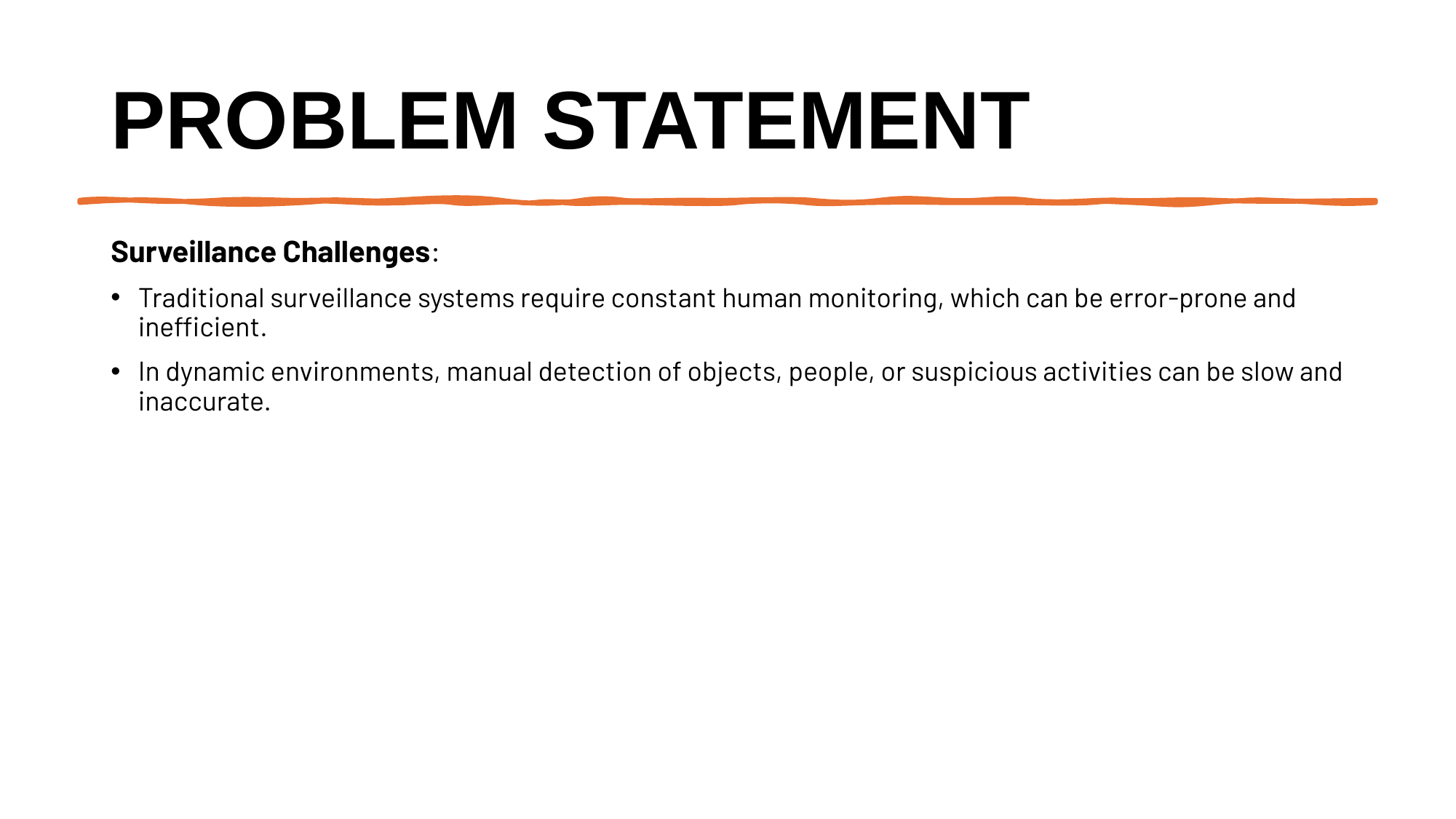

# Problem Statement

Surveillance Challenges:
Traditional surveillance systems require constant human monitoring, which can be error-prone and inefficient.
In dynamic environments, manual detection of objects, people, or suspicious activities can be slow and inaccurate.